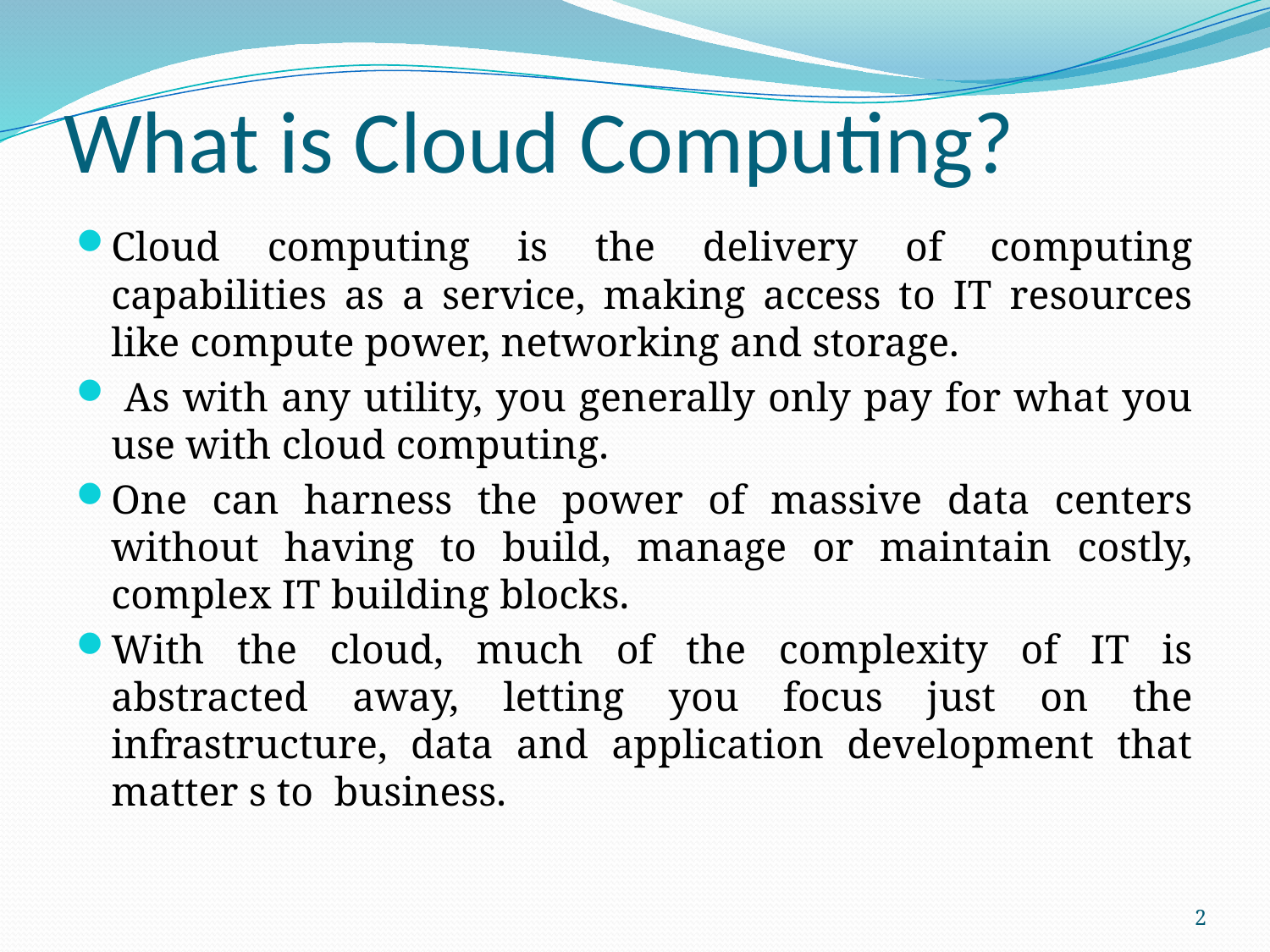

# What is Cloud Computing?
Cloud computing is the delivery of computing capabilities as a service, making access to IT resources like compute power, networking and storage.
 As with any utility, you generally only pay for what you use with cloud computing.
One can harness the power of massive data centers without having to build, manage or maintain costly, complex IT building blocks.
With the cloud, much of the complexity of IT is abstracted away, letting you focus just on the infrastructure, data and application development that matter s to  business.

2